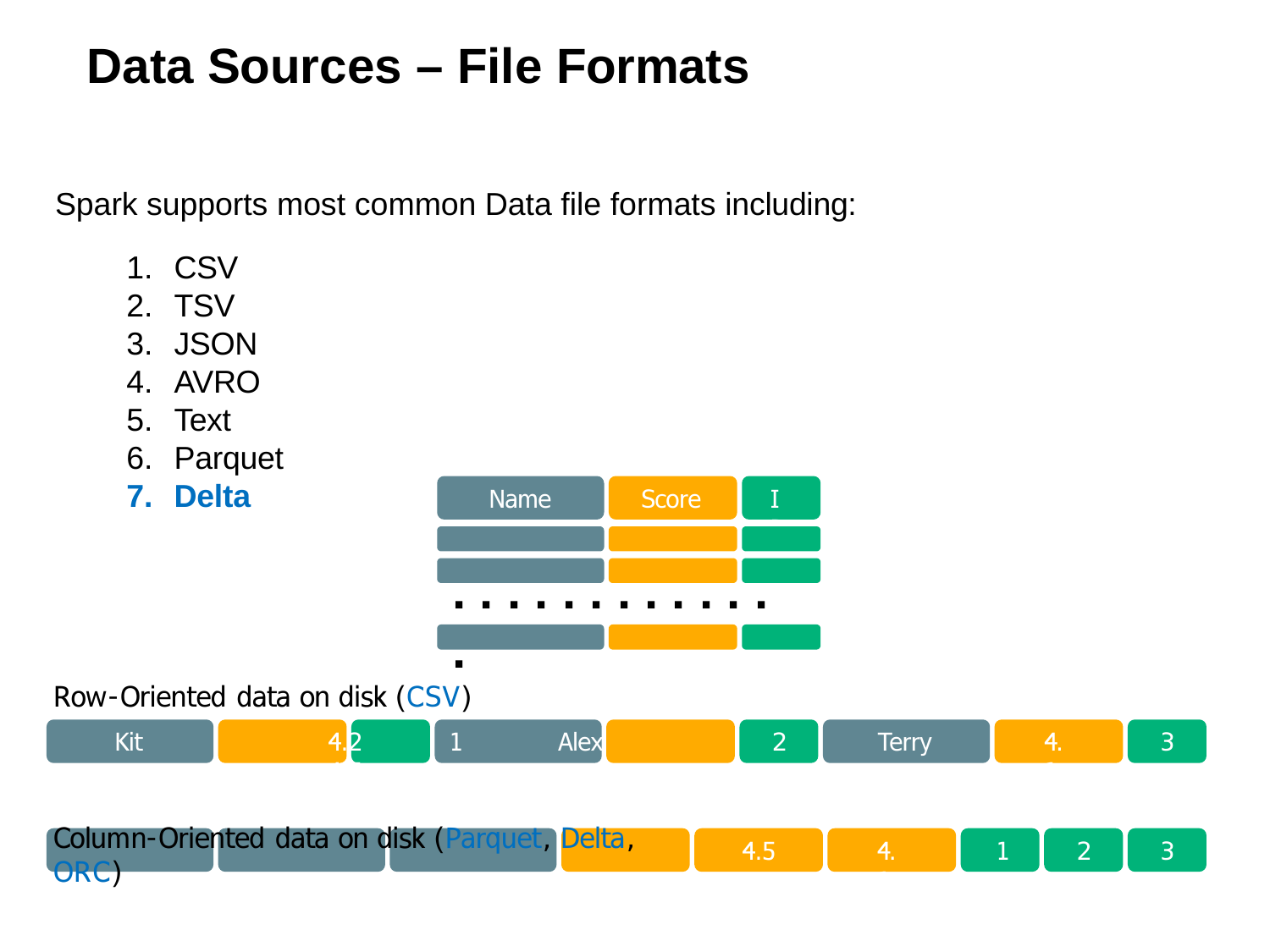

# Data Sources – File Formats
Spark supports most common Data file formats including:
CSV
TSV
JSON
AVRO
Text
Parquet
Delta

Name
Score
ID

. . . . . . . . . . . . .

Row-Oriented data on disk (CSV)
Kit	4.2	1	Alex	4.5

Column-Oriented data on disk (Parquet, Delta, ORC)
Kit	Alex	Terry	4.2

2
Terry
4.1
3

4.5
4.1
1
2
3